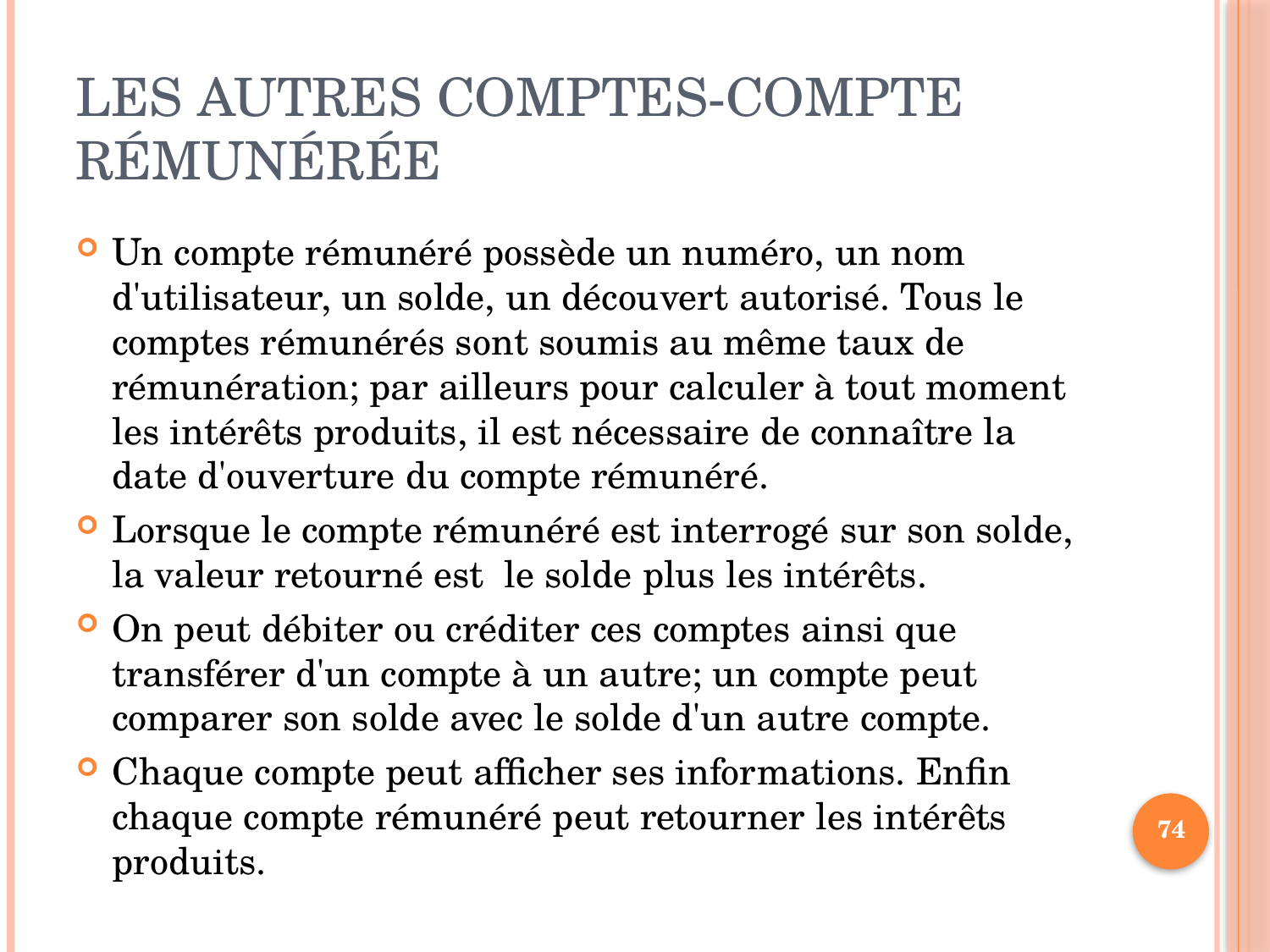

# Les autres comptes-Compte rémunérée
Un compte rémunéré possède un numéro, un nom d'utilisateur, un solde, un découvert autorisé. Tous le comptes rémunérés sont soumis au même taux de rémunération; par ailleurs pour calculer à tout moment les intérêts produits, il est nécessaire de connaître la date d'ouverture du compte rémunéré.
Lorsque le compte rémunéré est interrogé sur son solde, la valeur retourné est  le solde plus les intérêts.
On peut débiter ou créditer ces comptes ainsi que transférer d'un compte à un autre; un compte peut comparer son solde avec le solde d'un autre compte.
Chaque compte peut afficher ses informations. Enfin chaque compte rémunéré peut retourner les intérêts produits.

74